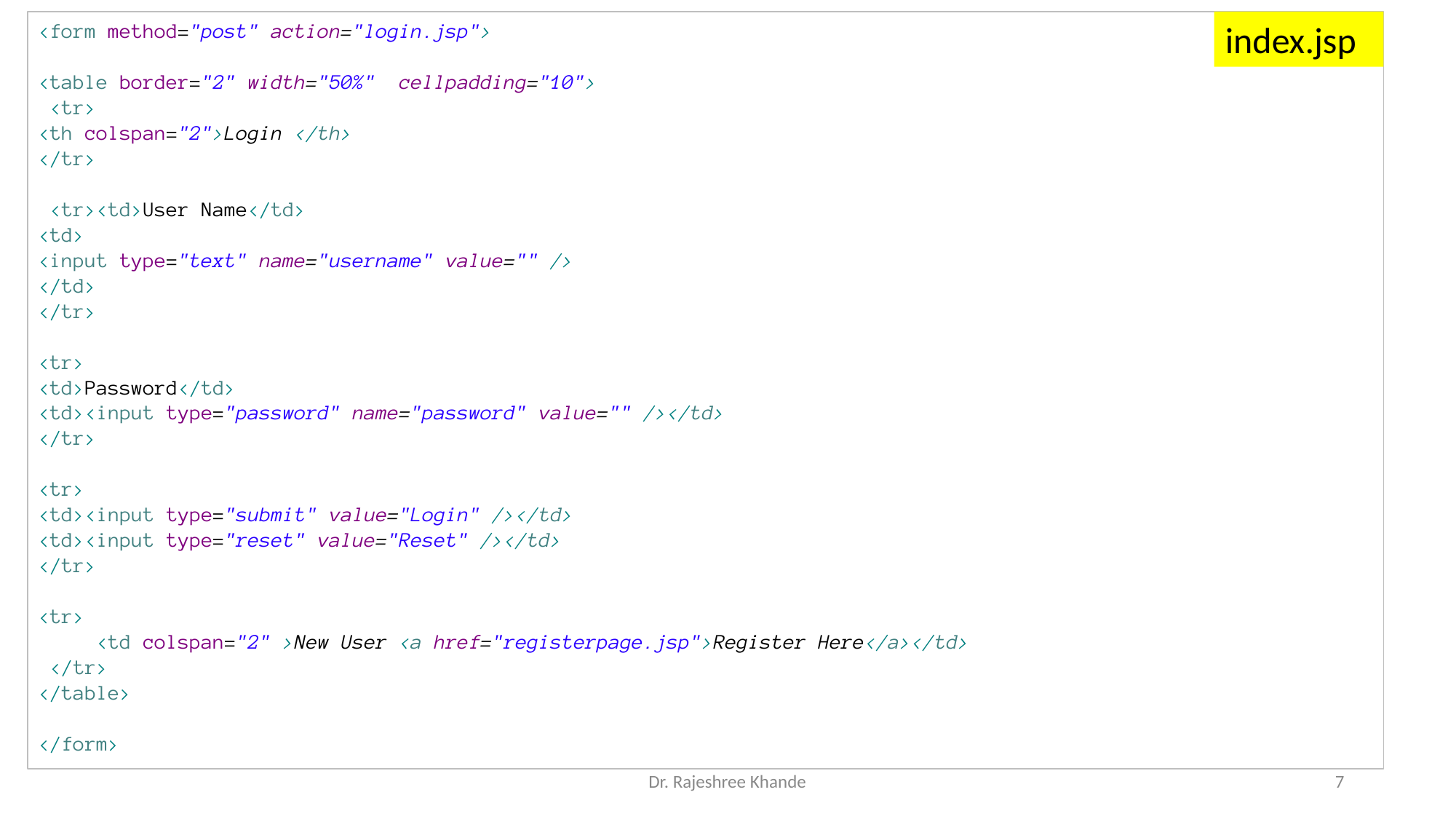

<form method="post" action="login.jsp">

<table border="2" width="50%"  cellpadding="10">
 <tr>
<th colspan="2">Login </th>
</tr>

 <tr><td>User Name</td>
<td>
<input type="text" name="username" value="" />
</td>
</tr>

<tr>
<td>Password</td>
<td><input type="password" name="password" value="" /></td>
</tr>

<tr>
<td><input type="submit" value="Login" /></td>
<td><input type="reset" value="Reset" /></td>
</tr>

<tr>
     <td colspan="2" >New User <a href="registerpage.jsp">Register Here</a></td>
 </tr>
</table>

</form>
index.jsp
Dr. Rajeshree Khande
7